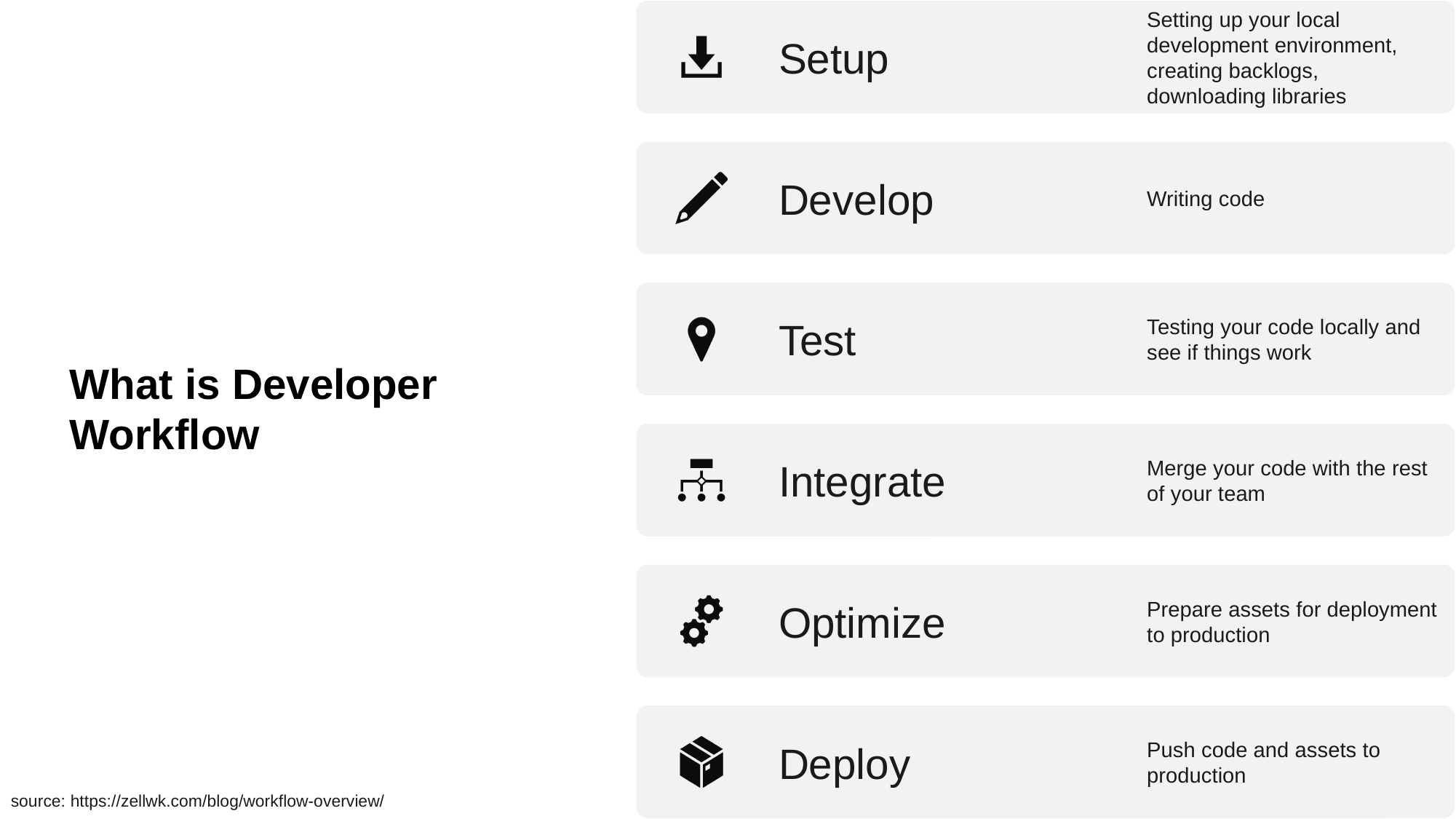

Setup
Setting up your local development environment, creating backlogs, downloading libraries
Develop
Writing code
Test
Testing your code locally and see if things work
Integrate
Merge your code with the rest of your team
Optimize
Prepare assets for deployment to production
Deploy
Push code and assets to production
# What is Developer Workflow
source: https://zellwk.com/blog/workflow-overview/